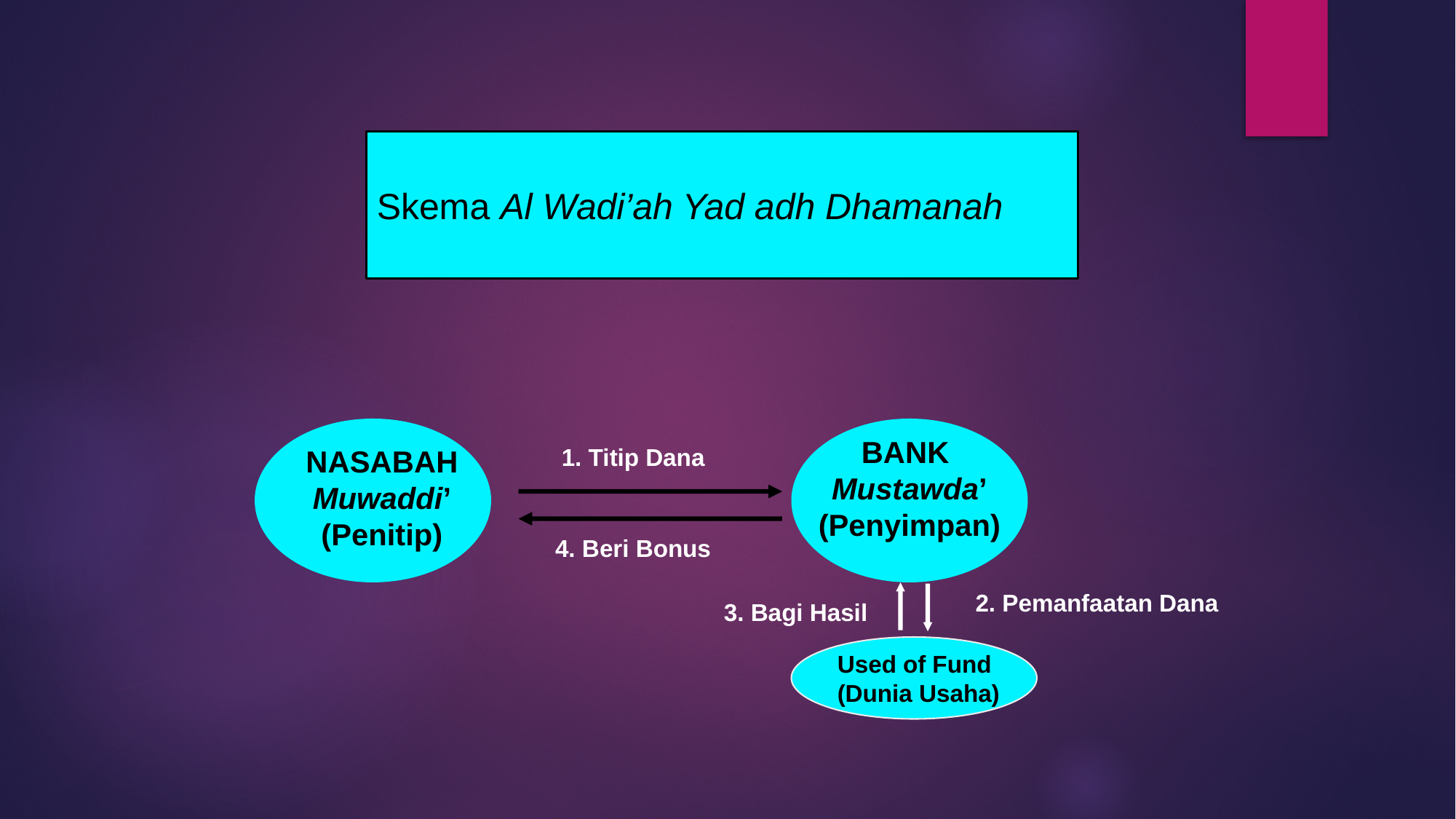

Skema Al Wadi’ah Yad adh Dhamanah

BANK
Mustawda’
(Penyimpan)
NASABAH
Muwaddi’
(Penitip)

1. Titip Dana

4. Beri Bonus

2. Pemanfaatan Dana

3. Bagi Hasil

Used of Fund (Dunia Usaha)